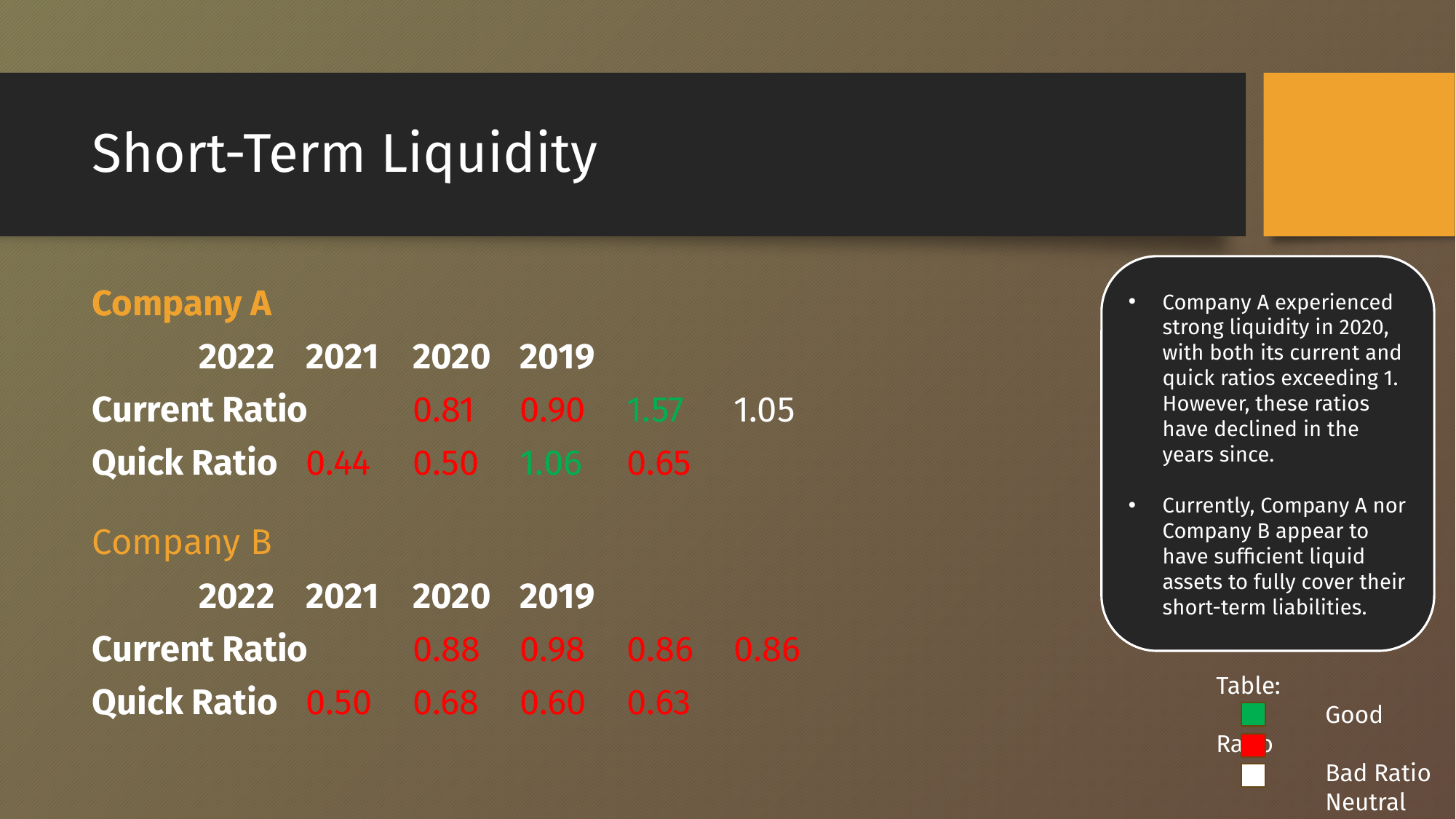

# Short-Term Liquidity
Company A experienced strong liquidity in 2020, with both its current and quick ratios exceeding 1. However, these ratios have declined in the years since.

Currently, Company A nor Company B appear to have sufficient liquid assets to fully cover their short-term liabilities.
Company A
					2022	2021	2020	2019
Current Ratio			0.81	0.90	1.57	1.05
Quick Ratio				0.44	0.50	1.06	0.65
Company B
					2022	2021	2020	2019
Current Ratio			0.88	0.98	0.86	0.86
Quick Ratio				0.50	0.68	0.60	0.63
Table:
	Good Ratio
	Bad Ratio
	Neutral